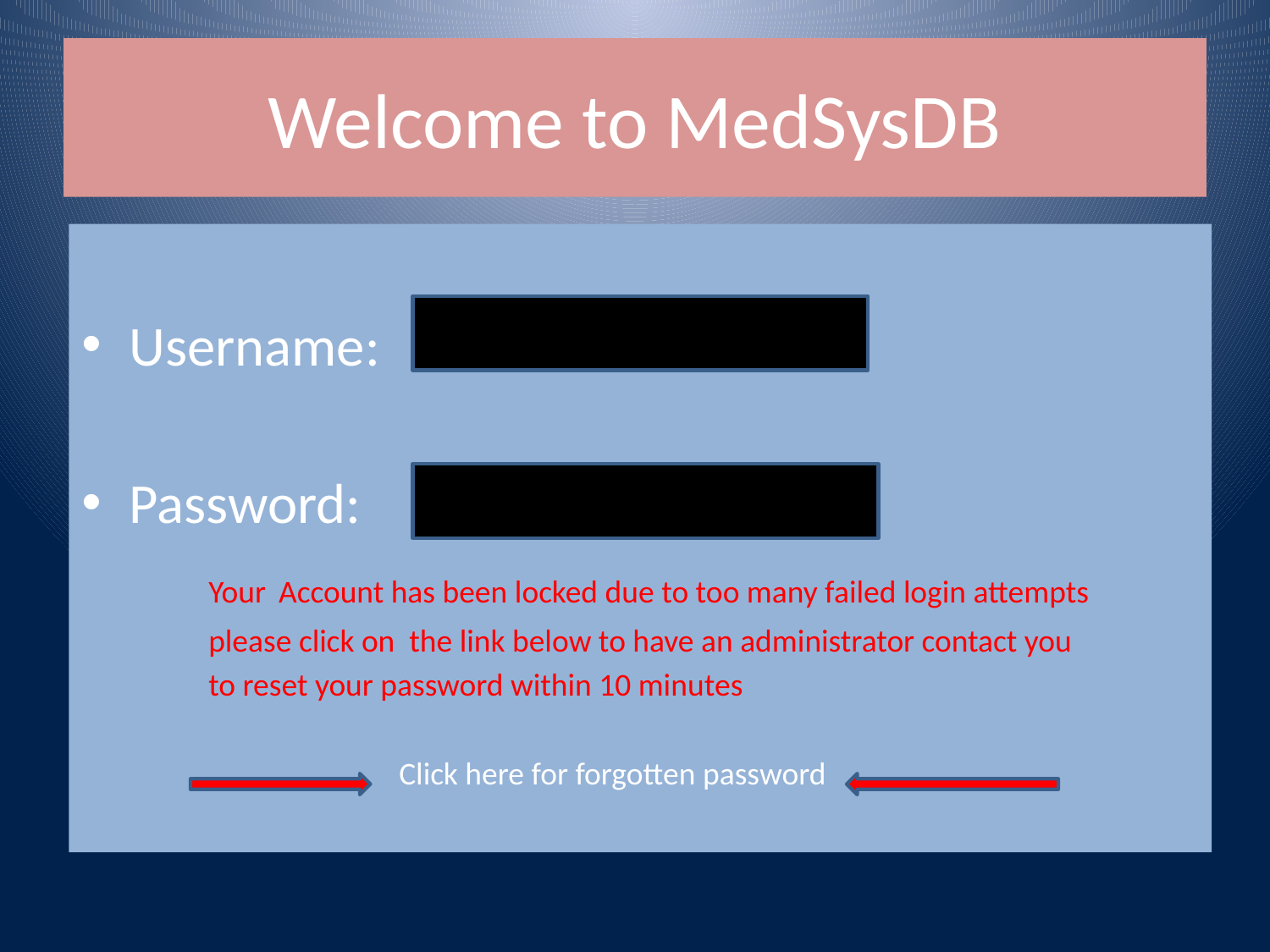

# Welcome to MedSysDB

Username:

Password:
          Your Account has been locked due to too many failed login attempts
	please click on  the link below to have an administrator contact you
	to reset your password within 10 minutes

Click here for forgotten password